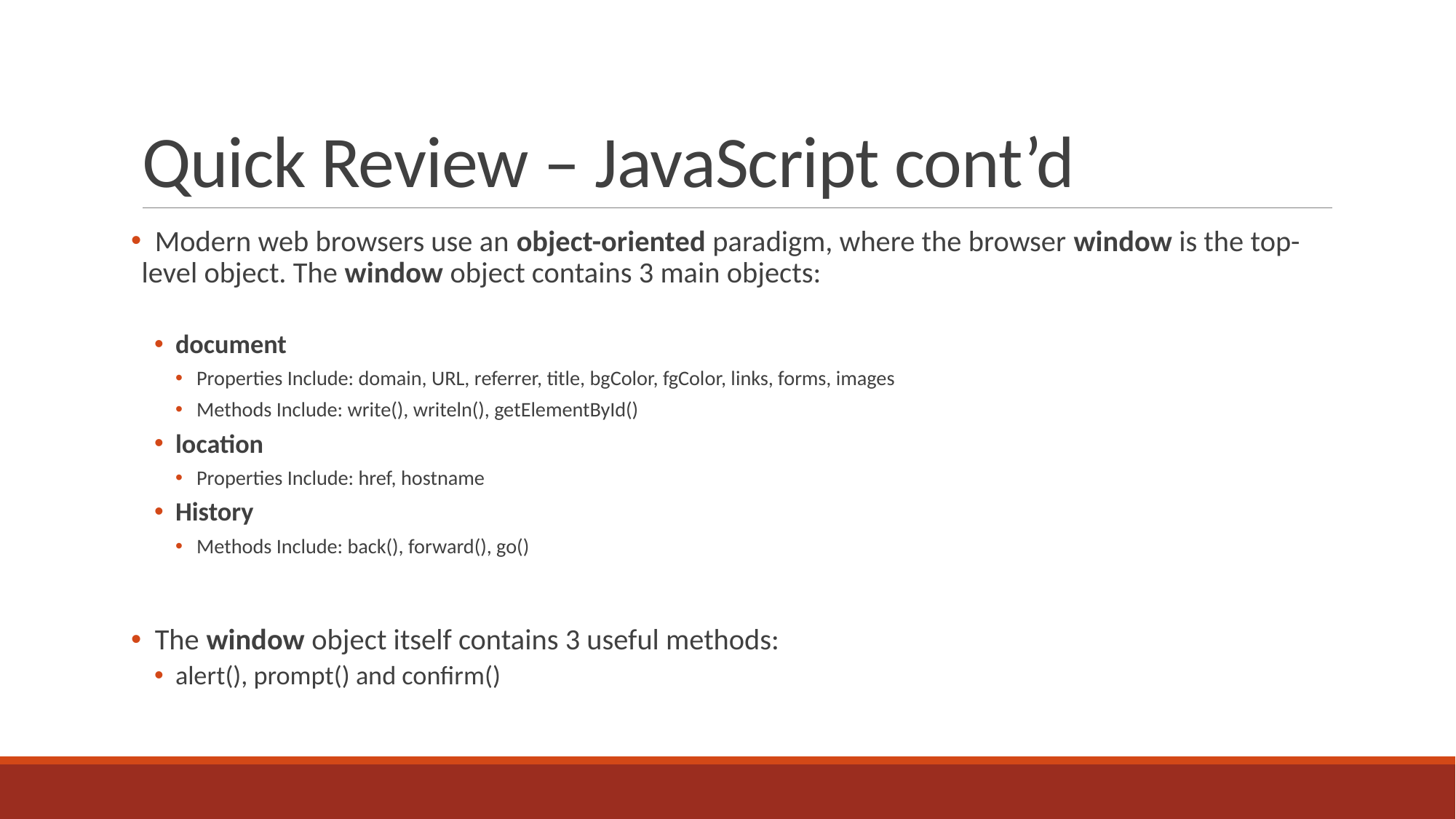

# Quick Review – JavaScript cont’d
  Modern web browsers use an object-oriented paradigm, where the browser window is the top-level object. The window object contains 3 main objects:
document
Properties Include: domain, URL, referrer, title, bgColor, fgColor, links, forms, images
Methods Include: write(), writeln(), getElementById()
location
Properties Include: href, hostname
History
Methods Include: back(), forward(), go()

  The window object itself contains 3 useful methods:
alert(), prompt() and confirm()